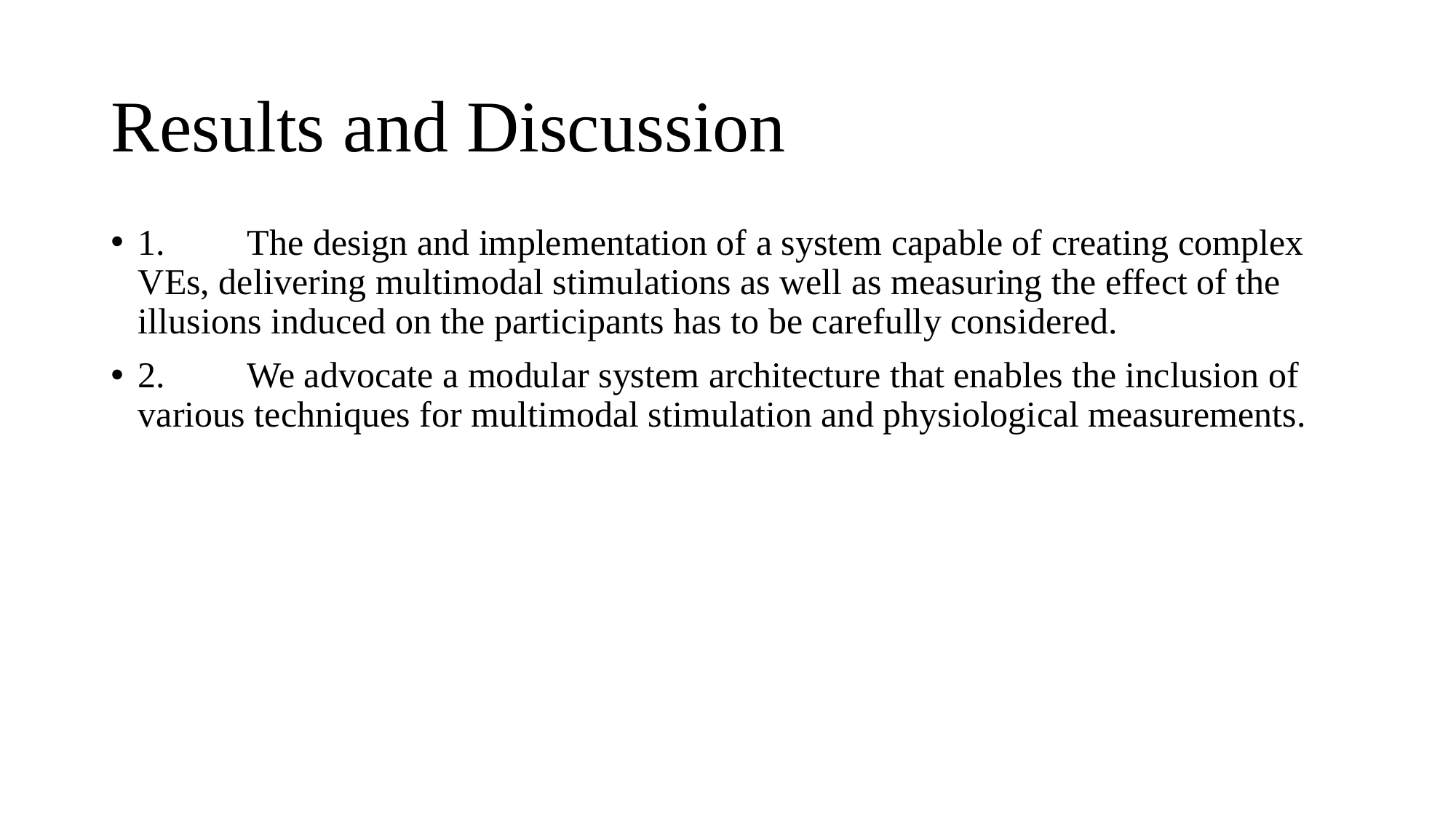

# Results and Discussion
1.	The design and implementation of a system capable of creating complex VEs, delivering multimodal stimulations as well as measuring the effect of the illusions induced on the participants has to be carefully considered.
2.	We advocate a modular system architecture that enables the inclusion of various techniques for multimodal stimulation and physiological measurements.